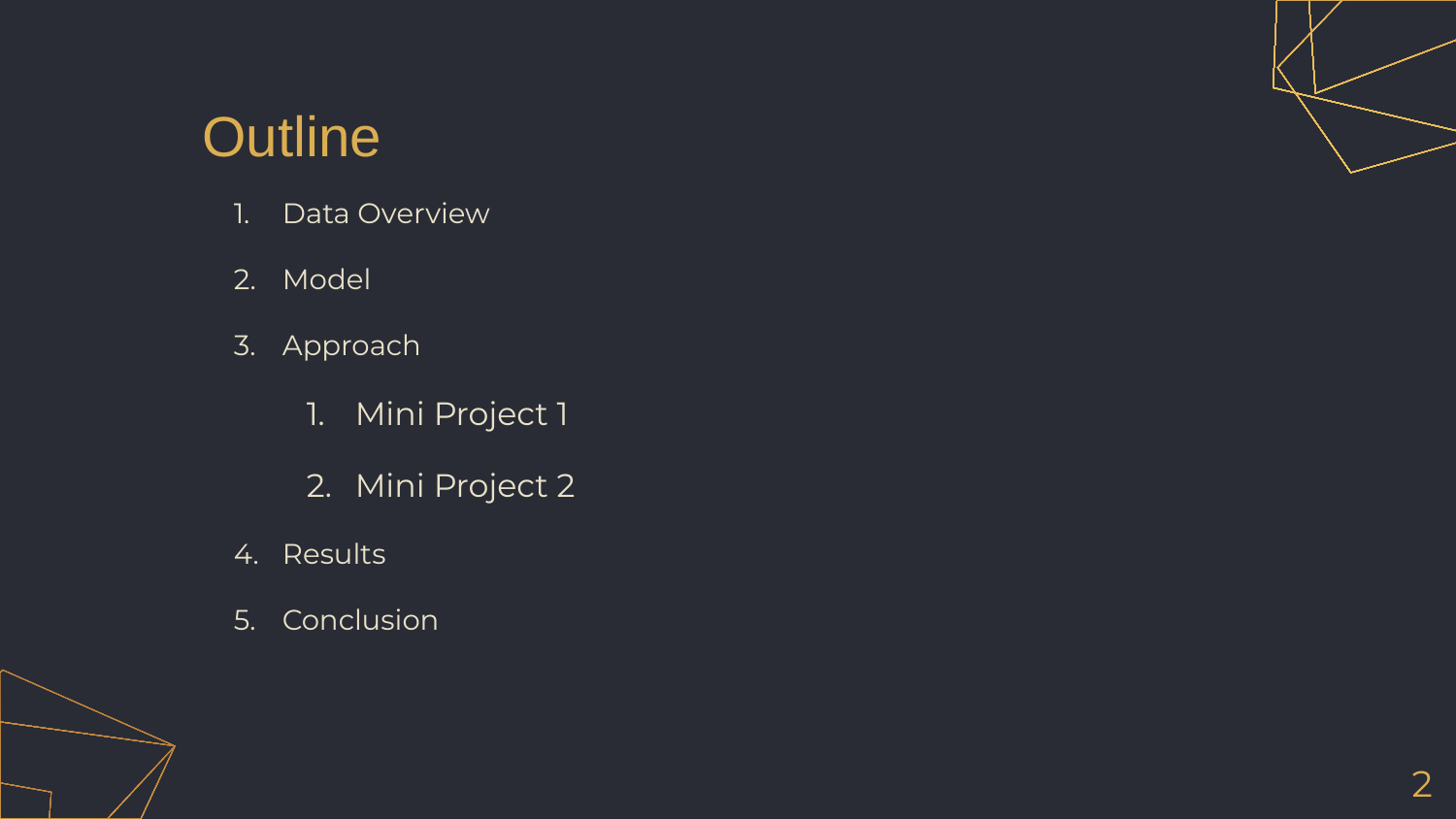

# Outline
Data Overview
Model
Approach
Mini Project 1
Mini Project 2
Results
Conclusion

2